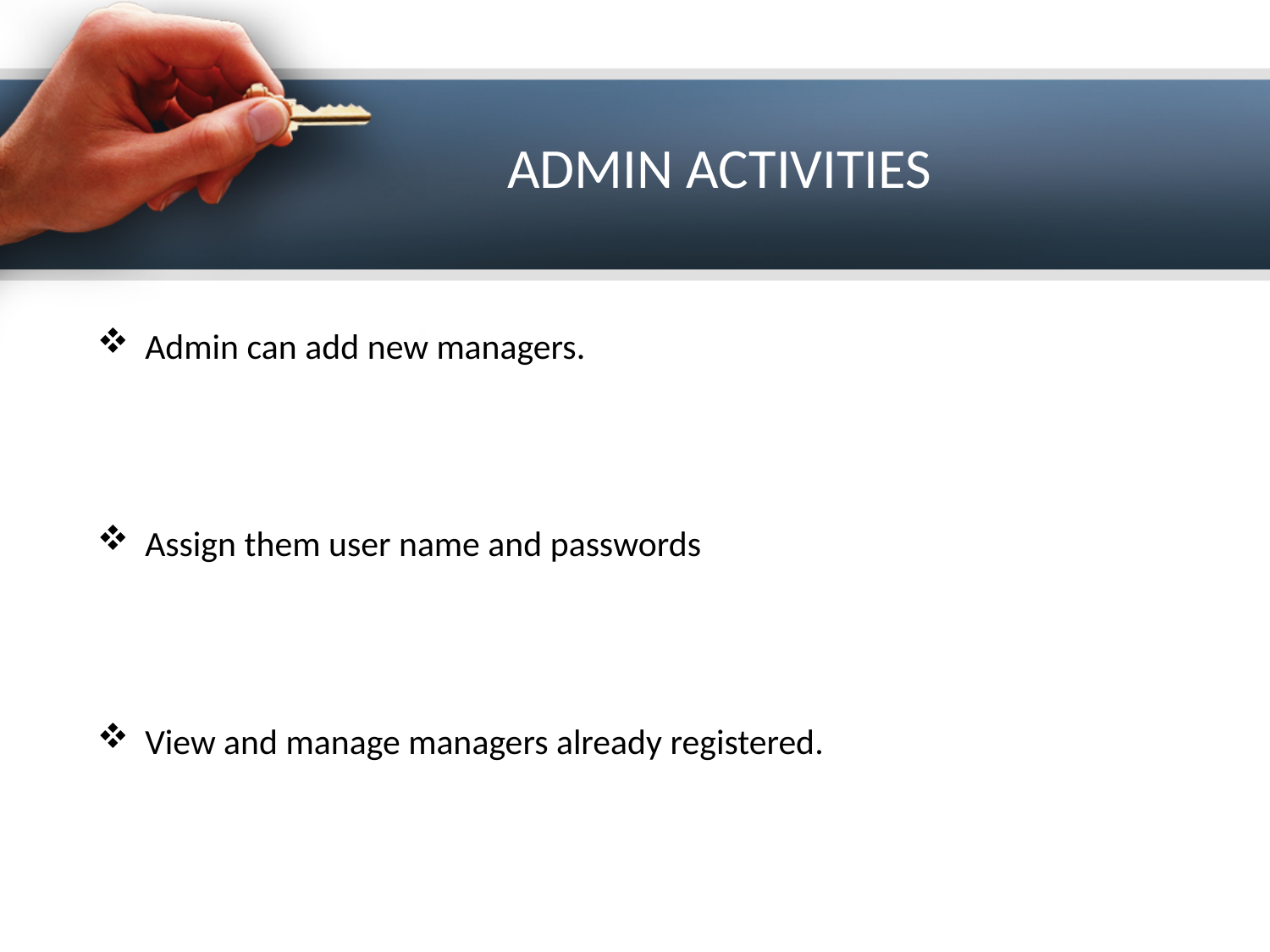

# ADMIN ACTIVITIES
Admin can add new managers.

Assign them user name and passwords

View and manage managers already registered.